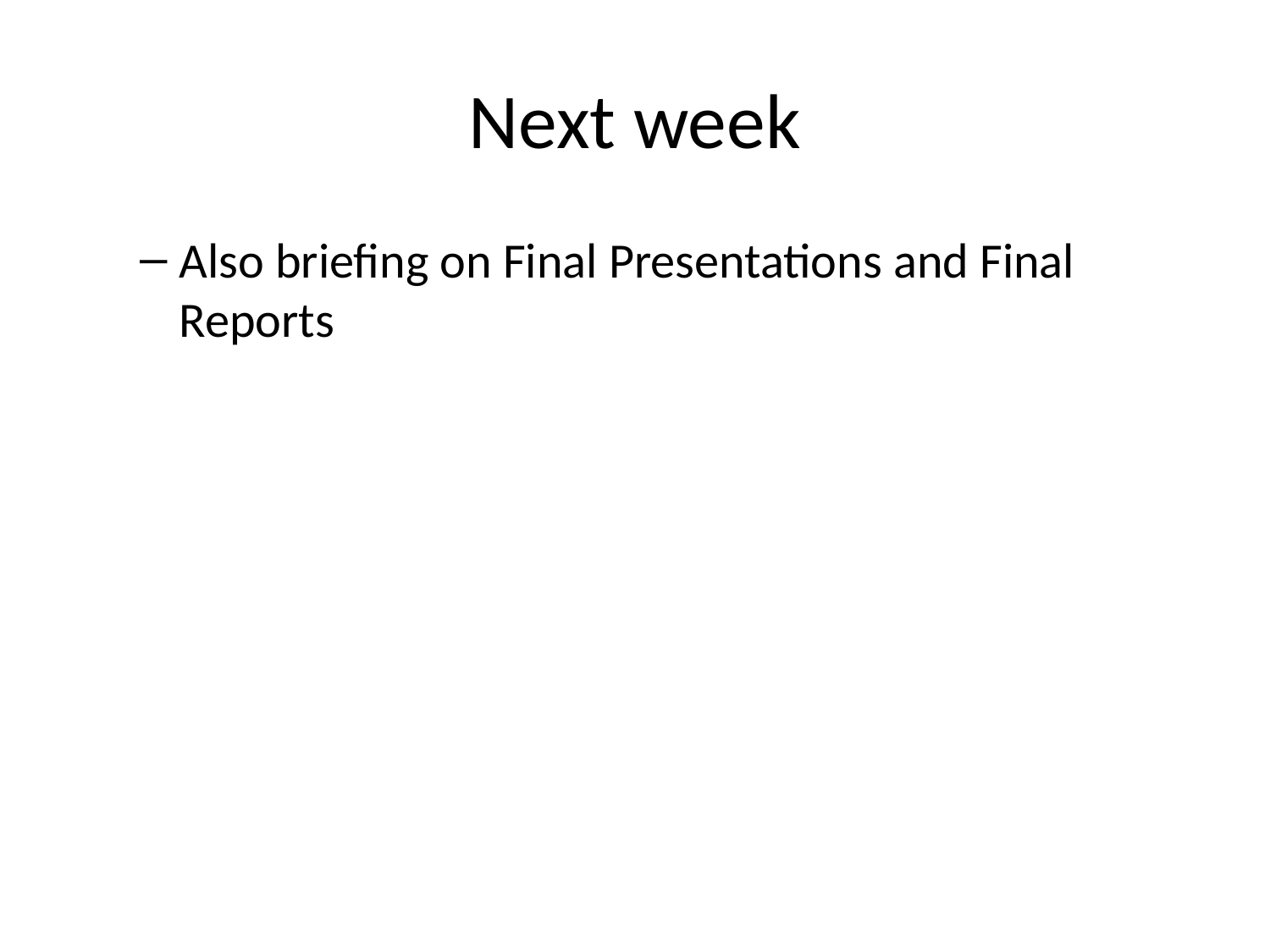

# Next week
Also briefing on Final Presentations and Final Reports